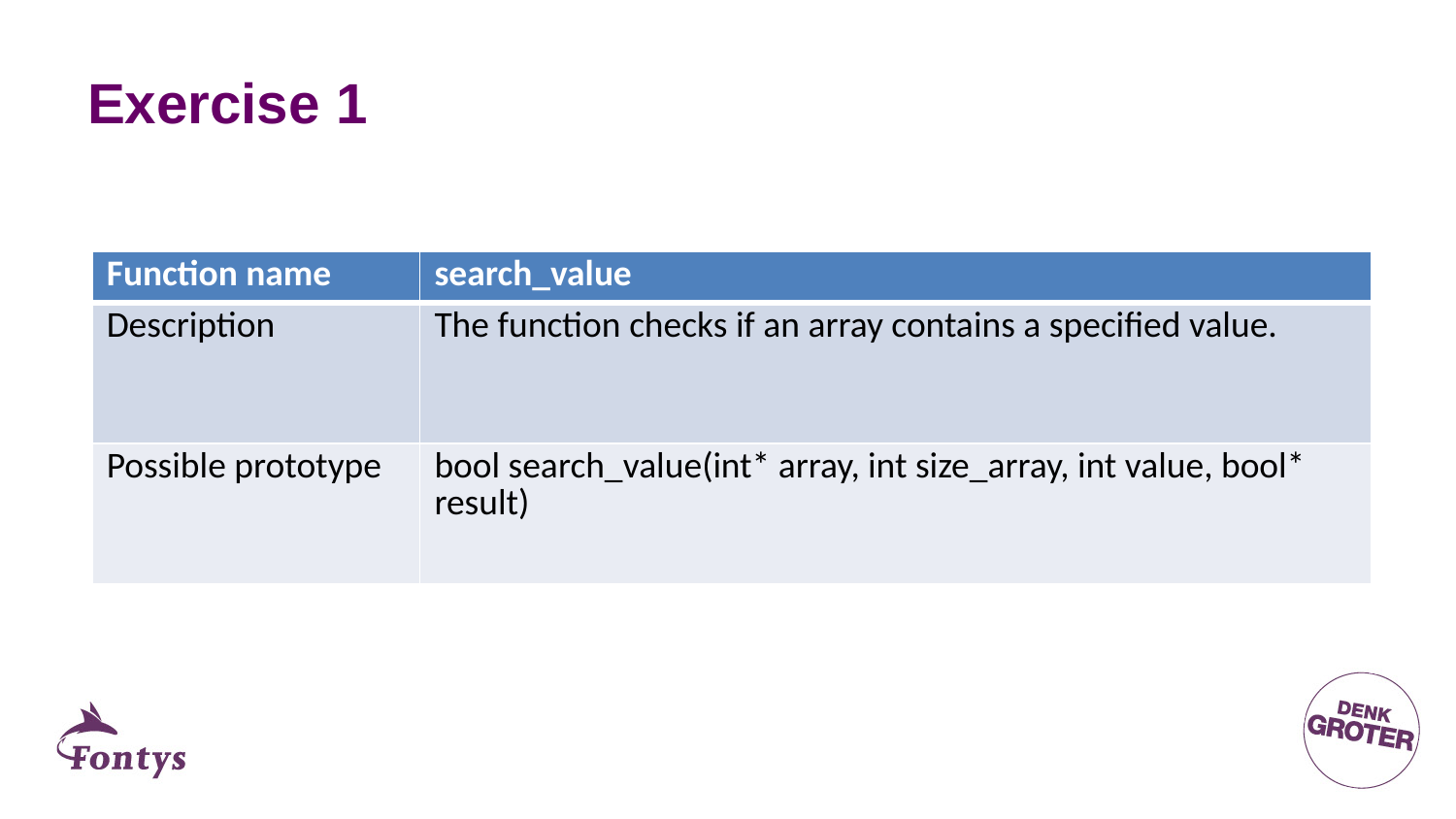

# Exercise 1
| Function name | search\_value |
| --- | --- |
| Description | The function checks if an array contains a specified value. |
| Possible prototype | bool search\_value(int\* array, int size\_array, int value, bool\* result) |